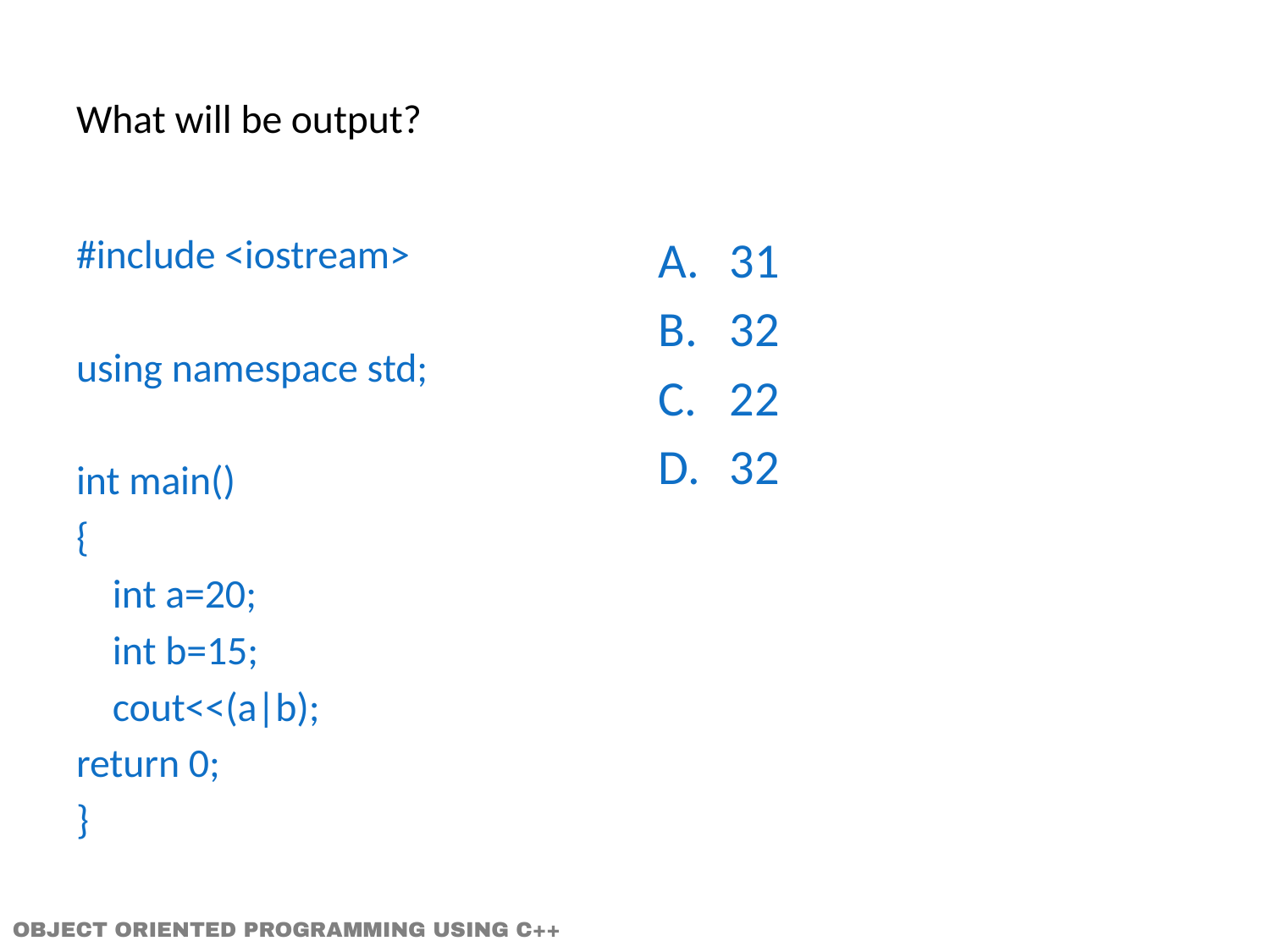

What will be output?
#include <iostream>

using namespace std;

int main()
{
    int a=20;
    int b=15;
    cout<<(a|b);
return 0;
}

31
32
22
32